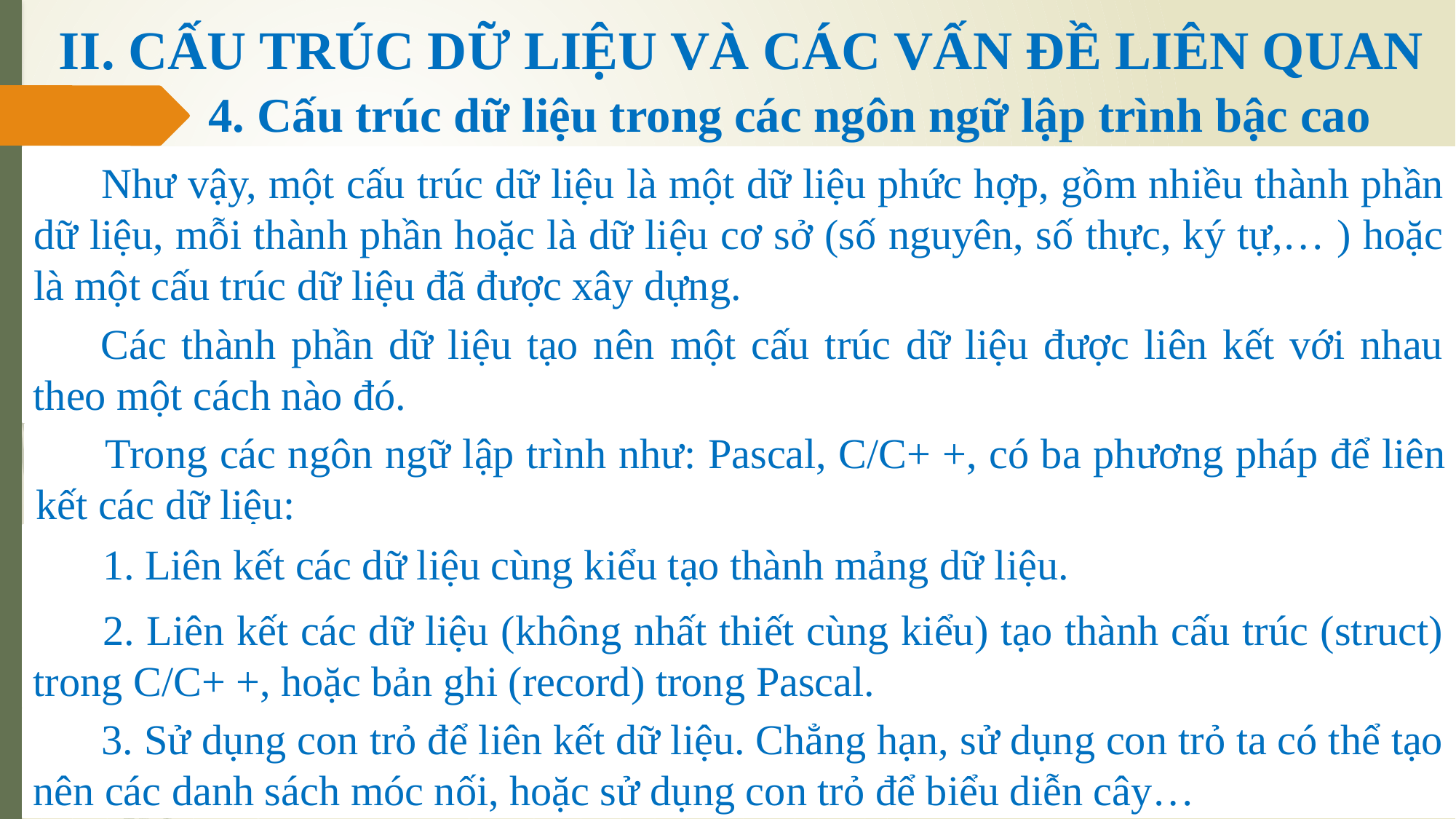

# II. CẤU TRÚC DỮ LIỆU VÀ CÁC VẤN ĐỀ LIÊN QUAN
4. Cấu trúc dữ liệu trong các ngôn ngữ lập trình bậc cao
Như vậy, một cấu trúc dữ liệu là một dữ liệu phức hợp, gồm nhiều thành phần dữ liệu, mỗi thành phần hoặc là dữ liệu cơ sở (số nguyên, số thực, ký tự,… ) hoặc là một cấu trúc dữ liệu đã được xây dựng.
Các thành phần dữ liệu tạo nên một cấu trúc dữ liệu được liên kết với nhau theo một cách nào đó.
Trong các ngôn ngữ lập trình như: Pascal, C/C+ +, có ba phương pháp để liên kết các dữ liệu:
1. Liên kết các dữ liệu cùng kiểu tạo thành mảng dữ liệu.
2. Liên kết các dữ liệu (không nhất thiết cùng kiểu) tạo thành cấu trúc (struct) trong C/C+ +, hoặc bản ghi (record) trong Pascal.
3. Sử dụng con trỏ để liên kết dữ liệu. Chẳng hạn, sử dụng con trỏ ta có thể tạo nên các danh sách móc nối, hoặc sử dụng con trỏ để biểu diễn cây…